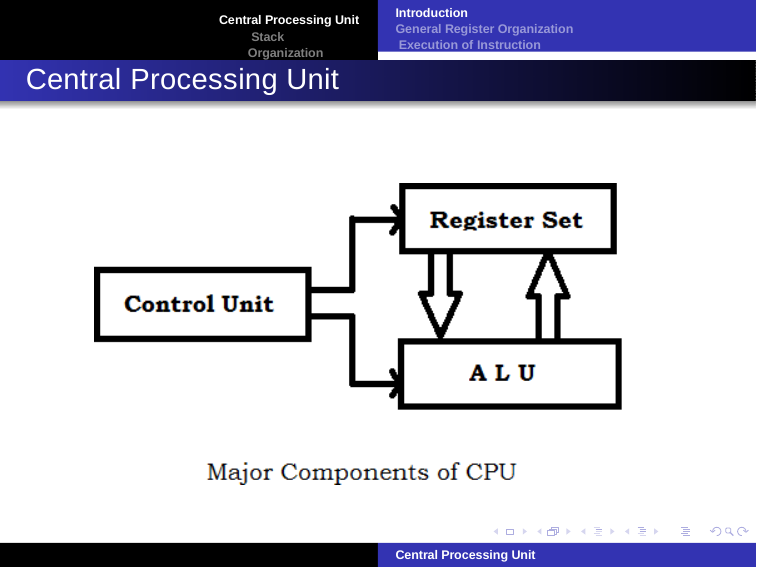

Introduction
General Register Organization  Execution of Instruction
Central Processing Unit  Stack Organization
Central Processing Unit

Central Processing Unit